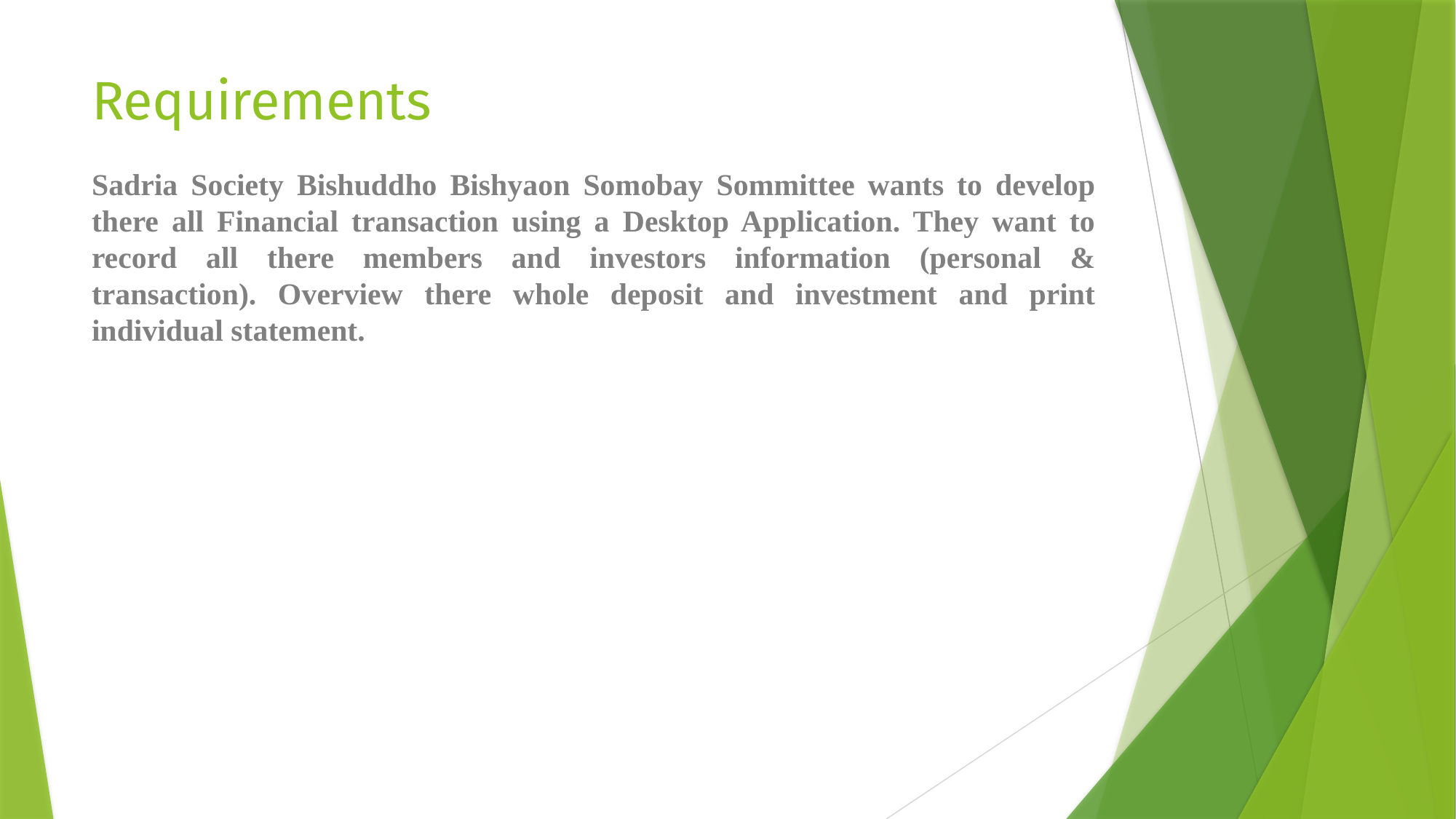

# Requirements
Sadria Society Bishuddho Bishyaon Somobay Sommittee wants to develop there all Financial transaction using a Desktop Application. They want to record all there members and investors information (personal & transaction). Overview there whole deposit and investment and print individual statement.